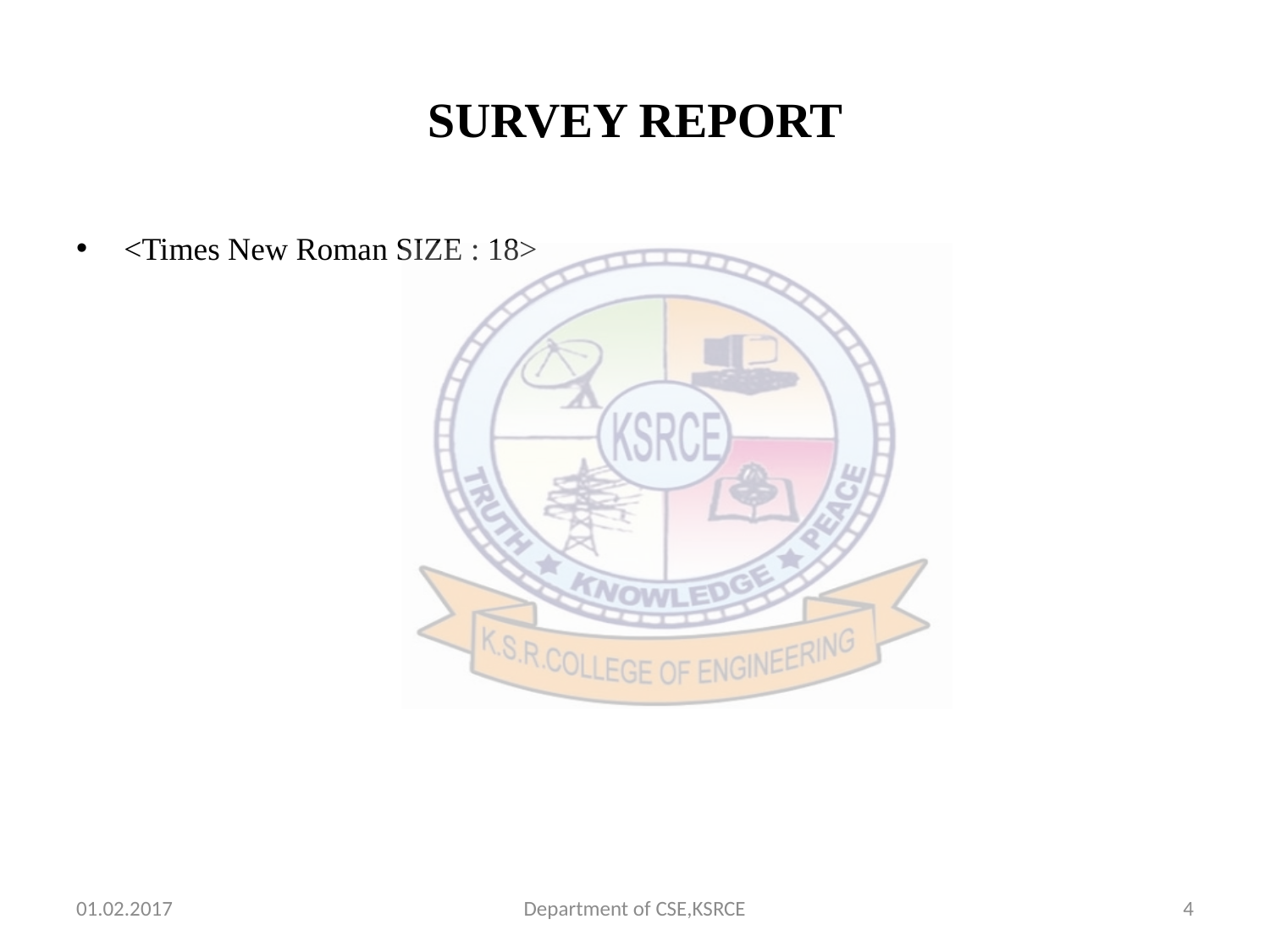

# SURVEY REPORT
<Times New Roman SIZE : 18>

01.02.2017
Department of CSE,KSRCE
4